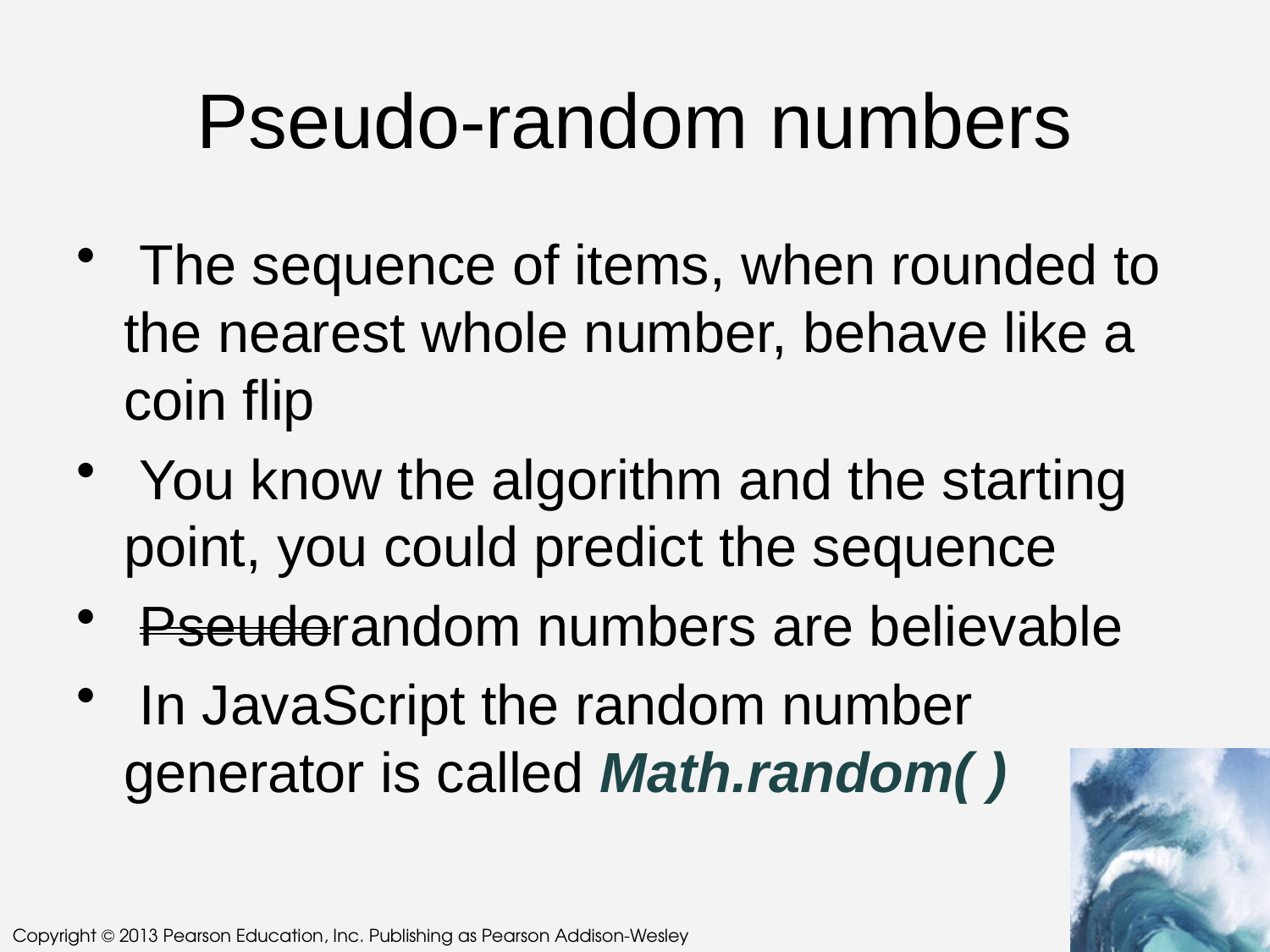

# Pseudo-random numbers
 The sequence of items, when rounded to the nearest whole number, behave like a coin flip
 You know the algorithm and the starting point, you could predict the sequence
 Pseudorandom numbers are believable
 In JavaScript the random number generator is called Math.random( )